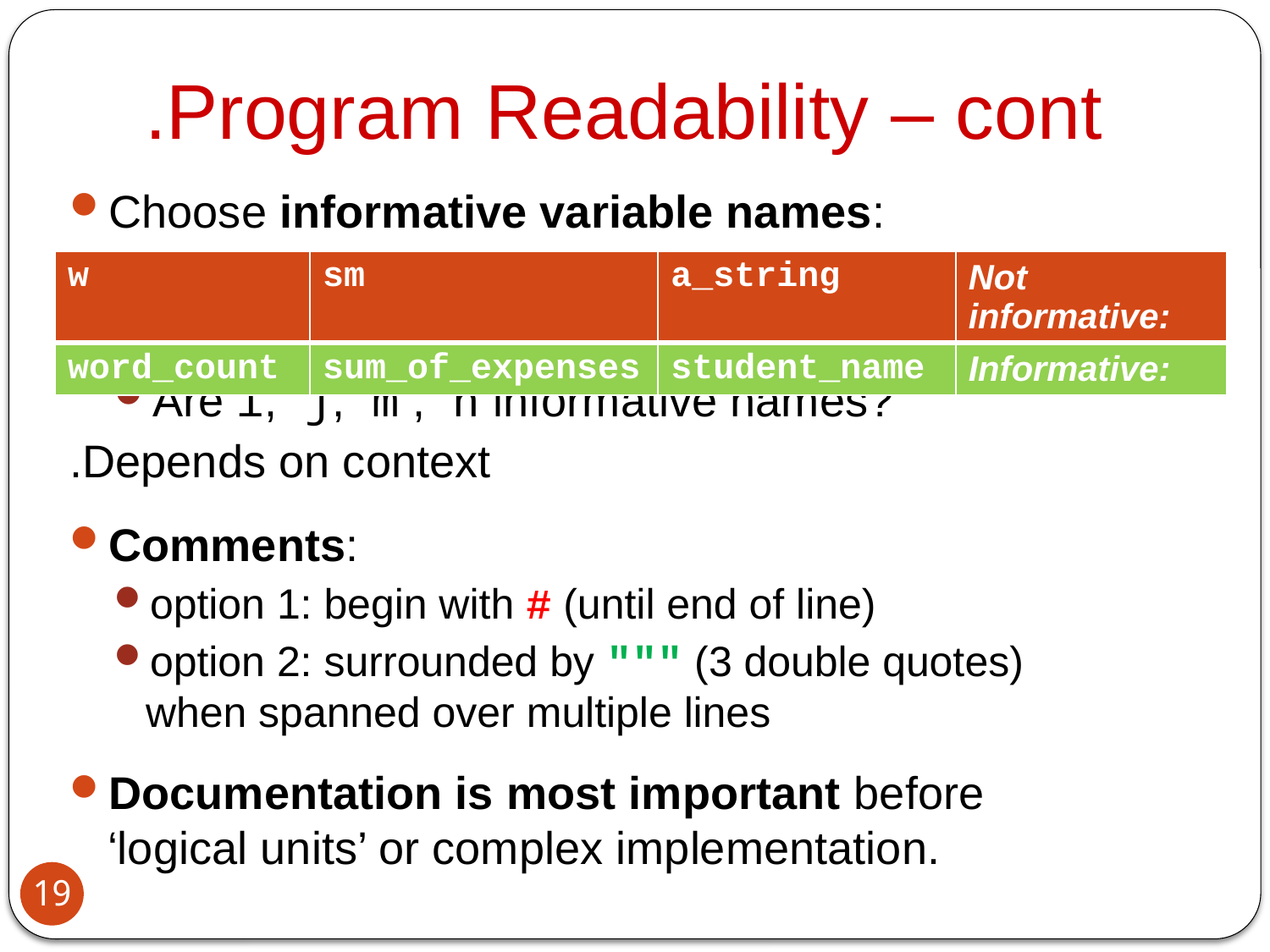

Program Readability – cont.
Choose informative variable names:

Are i, j, m , n informative names?
  Depends on context.
Comments:
option 1: begin with # (until end of line)
option 2: surrounded by """ (3 double quotes) when spanned over multiple lines
Documentation is most important before ‘logical units’ or complex implementation.
| w | sm | a\_string | Not informative: |
| --- | --- | --- | --- |
| word\_count | sum\_of\_expenses | student\_name | Informative: |
19